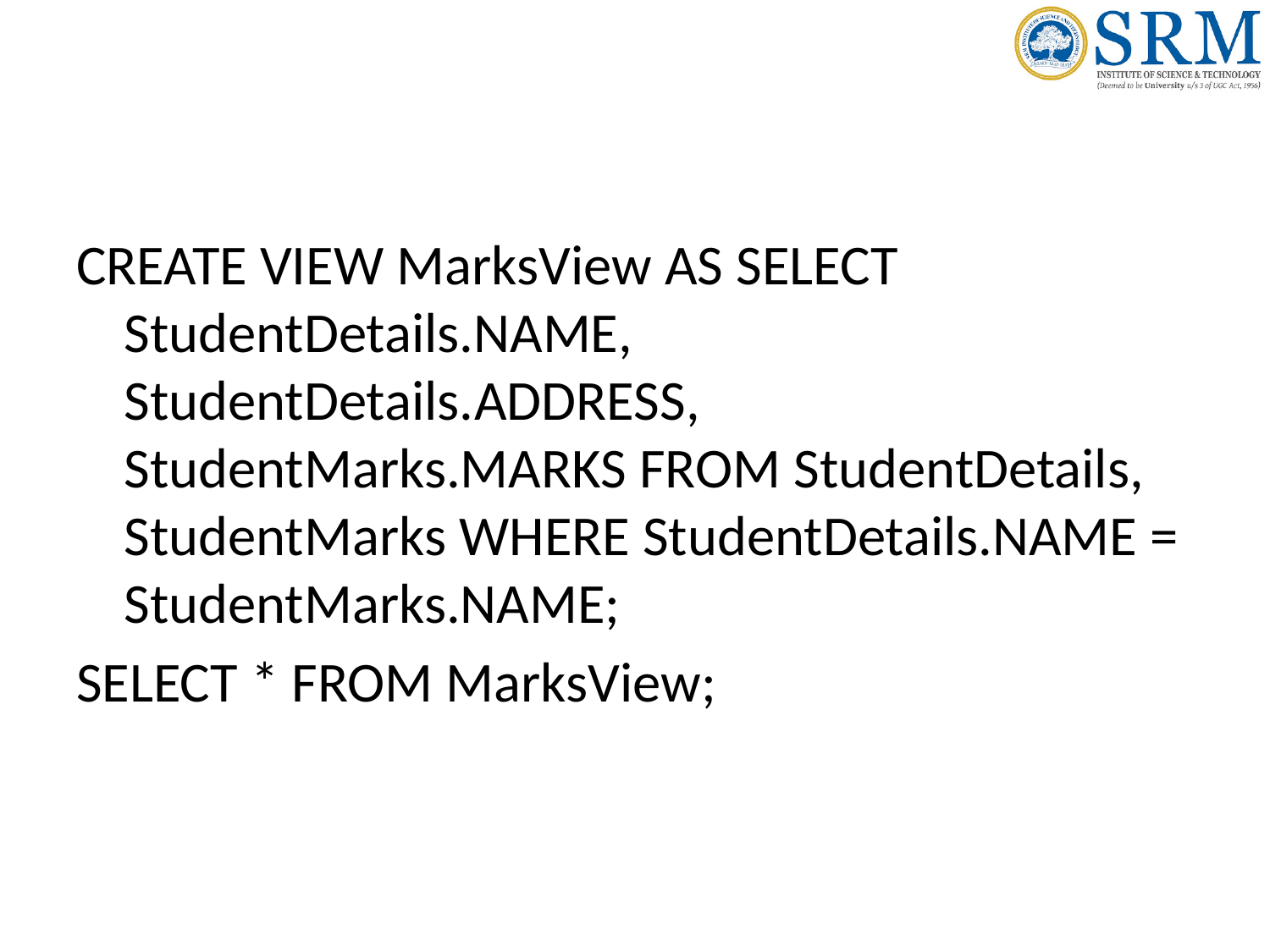

#
CREATE VIEW MarksView AS SELECT StudentDetails.NAME, StudentDetails.ADDRESS, StudentMarks.MARKS FROM StudentDetails, StudentMarks WHERE StudentDetails.NAME = StudentMarks.NAME;
SELECT * FROM MarksView;